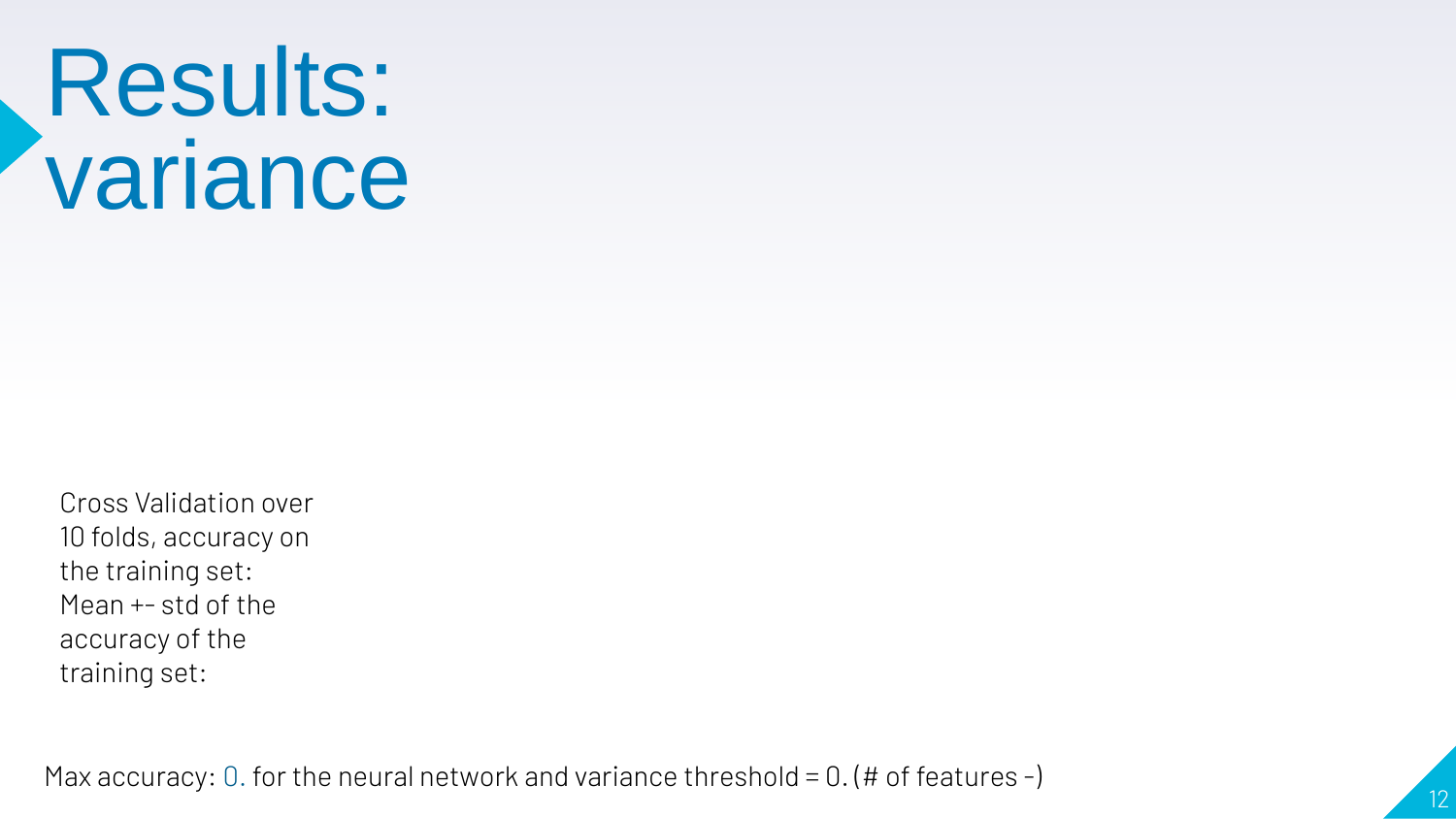

# Results: variance
Cross Validation over 10 folds, accuracy on the training set:
Mean +- std of the accuracy of the training set:
12
Max accuracy: 0. for the neural network and variance threshold = 0. (# of features -)